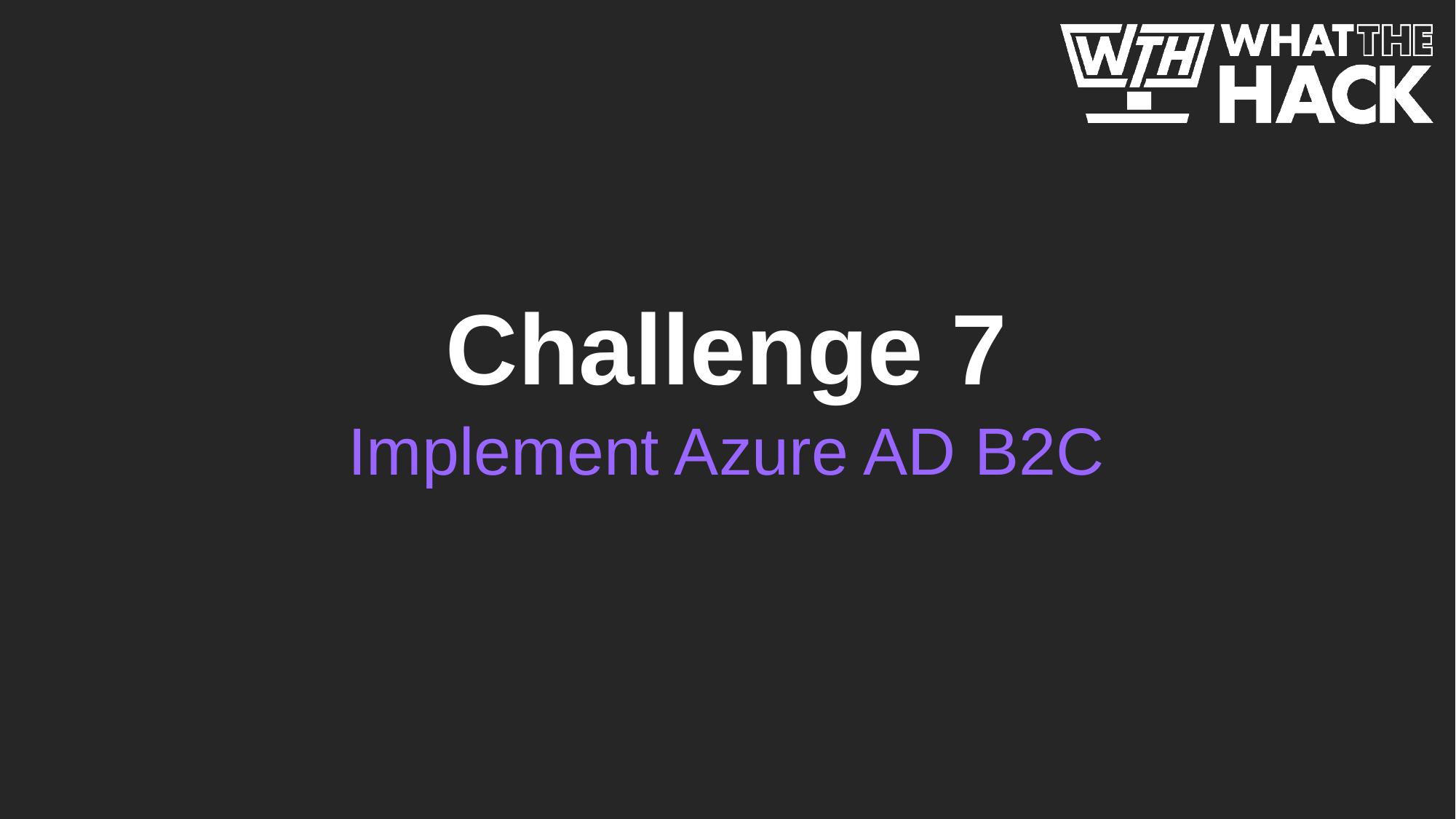

# Challenge 7
Implement Azure AD B2C